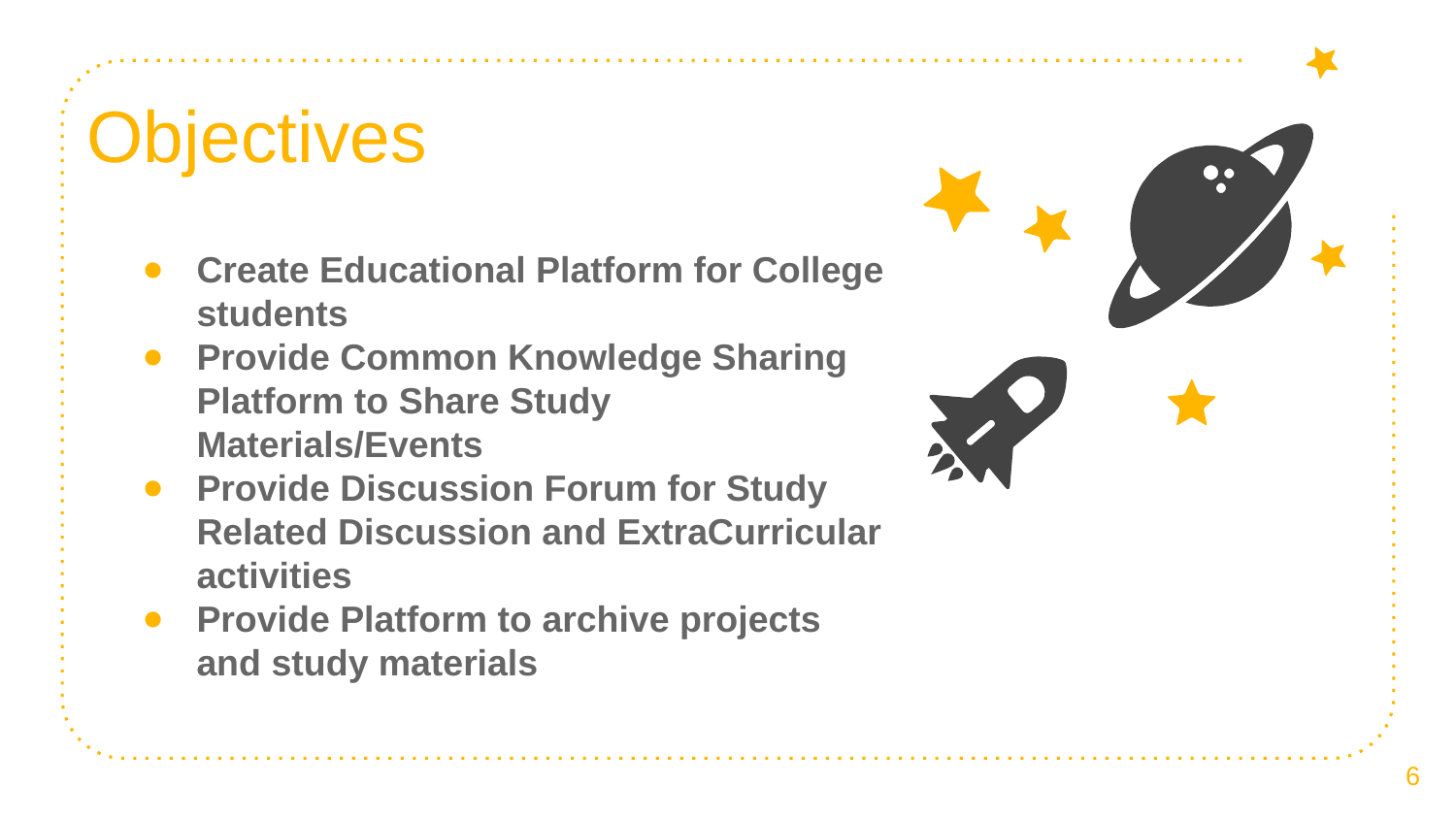

Objectives

Create Educational Platform for College students
Provide Common Knowledge Sharing Platform to Share Study Materials/Events
Provide Discussion Forum for Study Related Discussion and ExtraCurricular activities
Provide Platform to archive projects and study materials

6